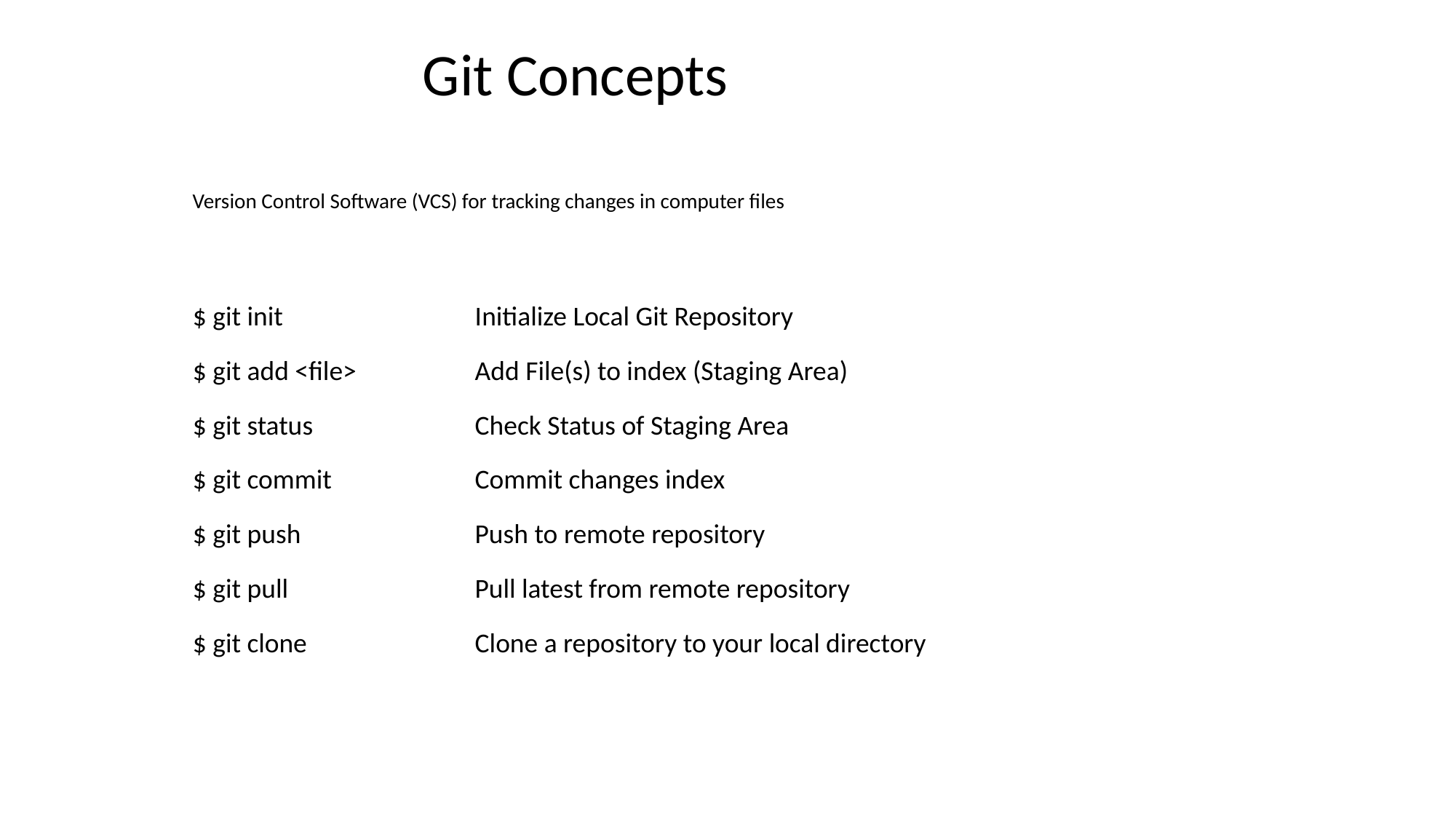

# Git Concepts
Version Control Software (VCS) for tracking changes in computer files
$ git init
$ git add <file>
$ git status
$ git commit
$ git push
$ git pull
$ git clone
Initialize Local Git Repository
Add File(s) to index (Staging Area)
Check Status of Staging Area
Commit changes index
Push to remote repository
Pull latest from remote repository
Clone a repository to your local directory